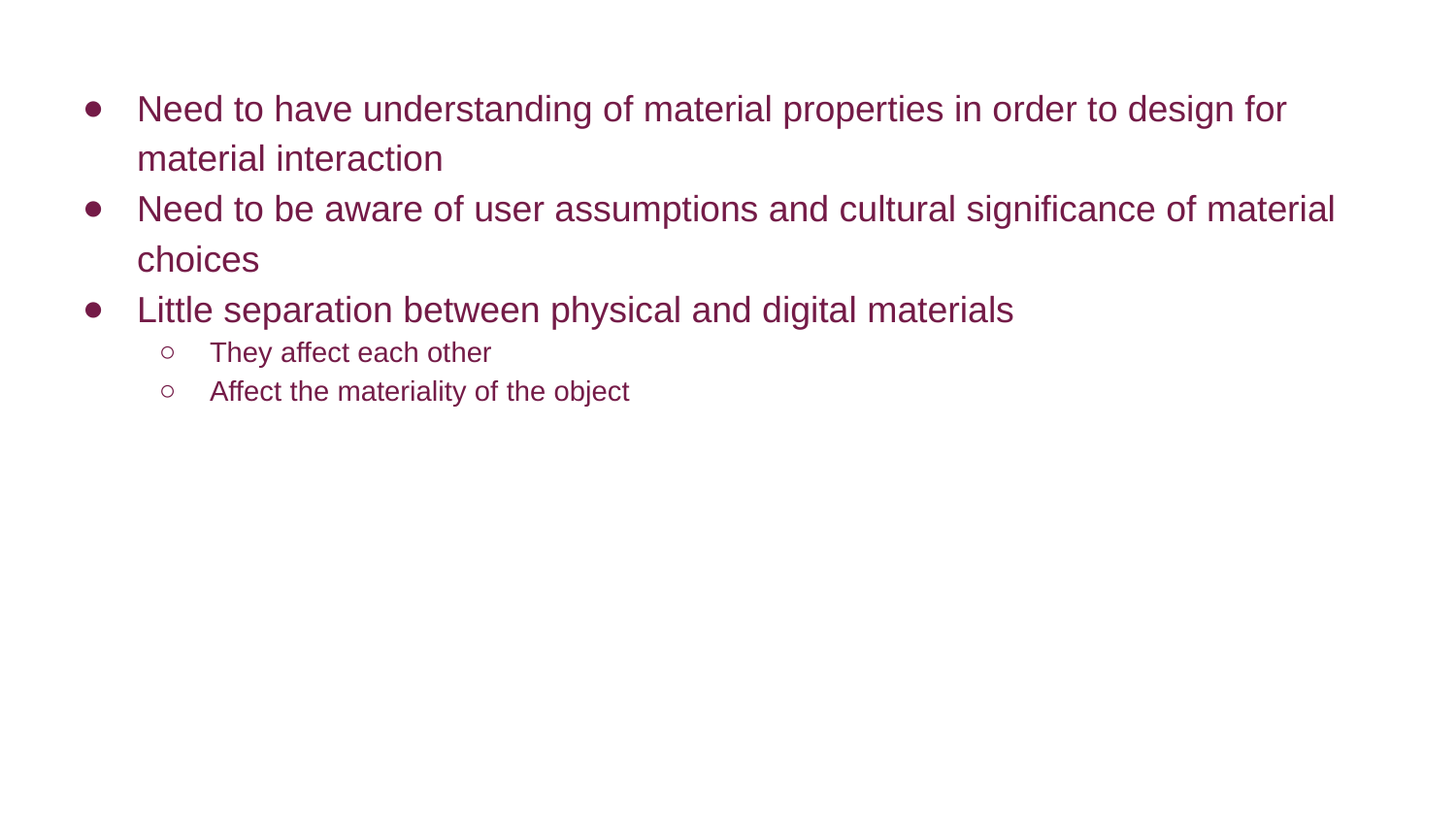

Need to have understanding of material properties in order to design for material interaction
Need to be aware of user assumptions and cultural significance of material choices
Little separation between physical and digital materials
They affect each other
Affect the materiality of the object